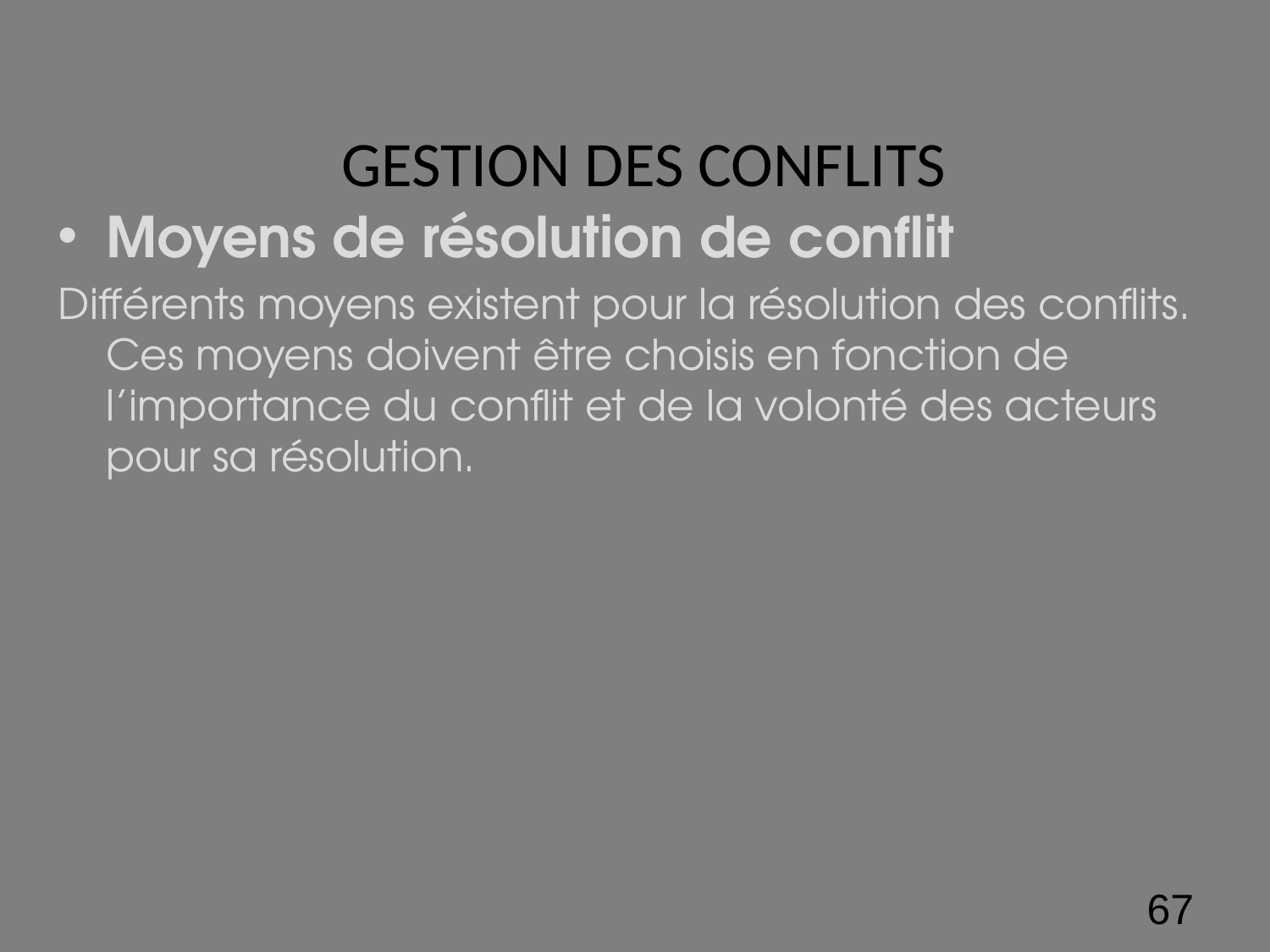

# GESTION DES CONFLITS
Moyens de résolution de conflit
Différents moyens existent pour la résolution des conflits. Ces moyens doivent être choisis en fonction de l’importance du conflit et de la volonté des acteurs pour sa résolution.
67